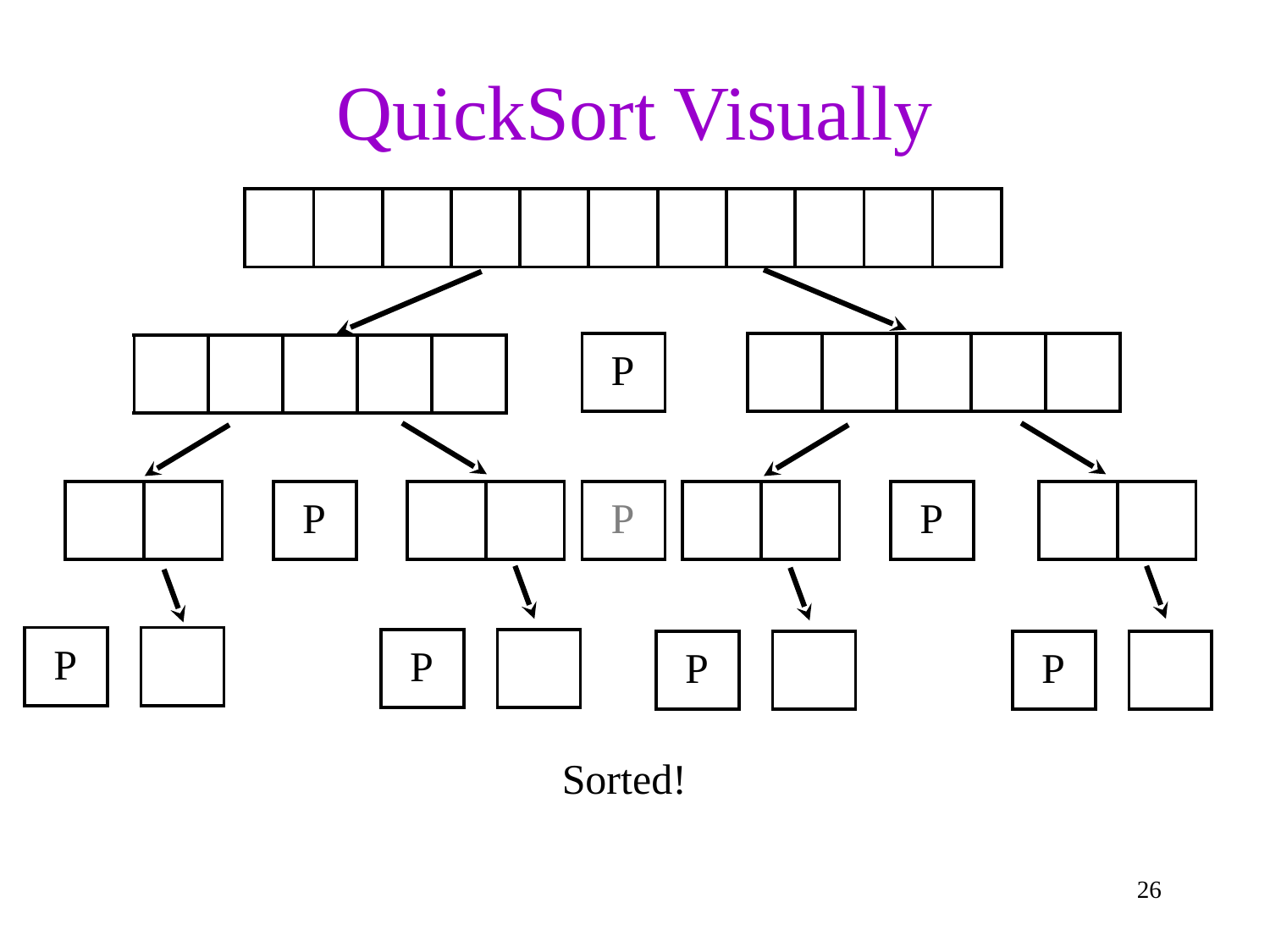

# QuickSort Visually
|  |  |  |  |  |  |  |  |  |  |  |
| --- | --- | --- | --- | --- | --- | --- | --- | --- | --- | --- |

P
|  |
| --- |
|  |  |  |  |  |
| --- | --- | --- | --- | --- |
|  |  |  |  |  |
| --- | --- | --- | --- | --- |

|  |  |
| --- | --- |
P
|  |
| --- |
|  |  |
| --- | --- |
P
|  |
| --- |
|  |  |
| --- | --- |
P
|  |
| --- |
|  |  |
| --- | --- |

P
|  |
| --- |
|  |
| --- |
P
|  |
| --- |
|  |
| --- |
P
|  |
| --- |
|  |
| --- |
P
|  |
| --- |
|  |
| --- |
Sorted!
26